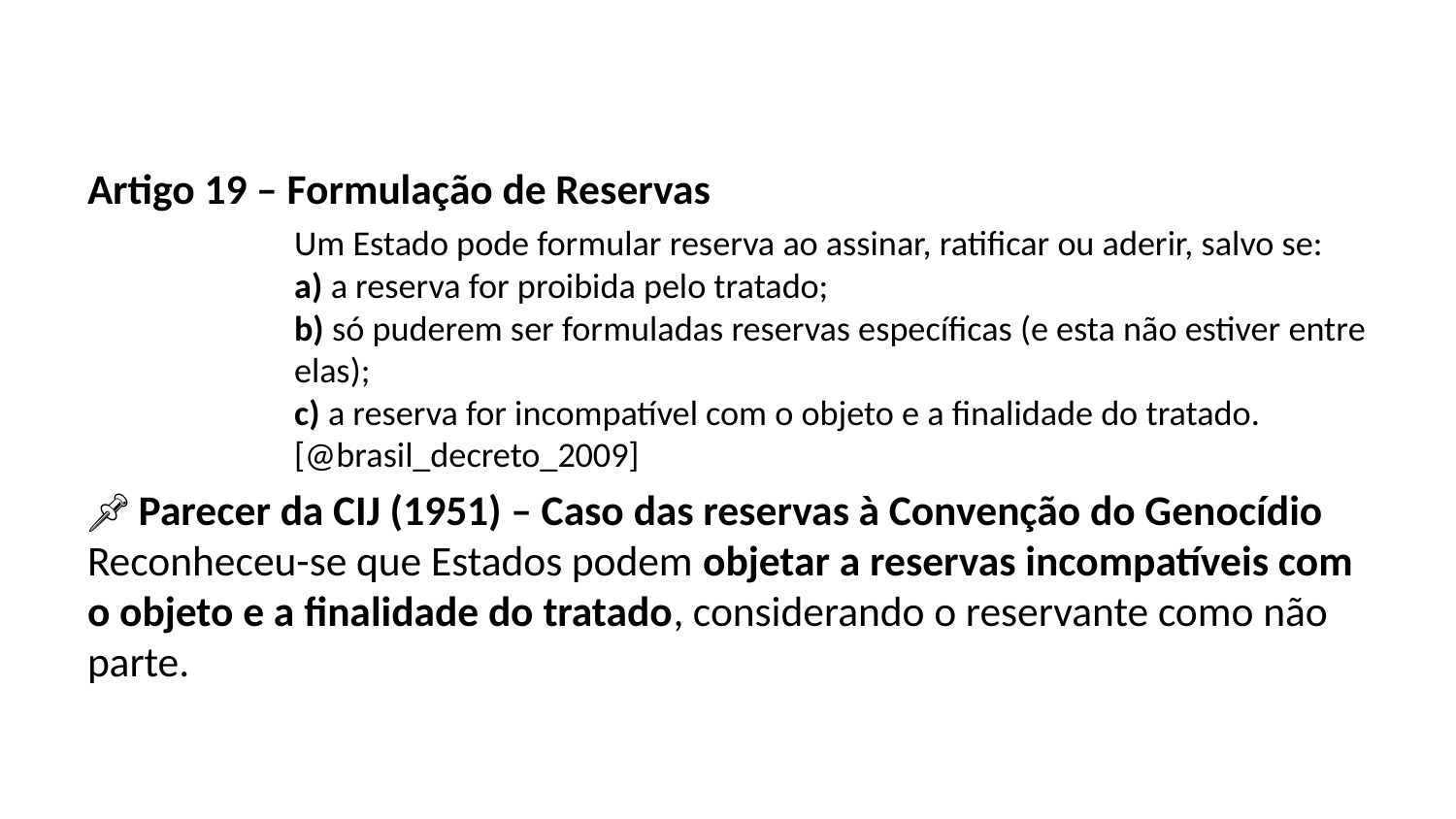

Artigo 19 – Formulação de Reservas
Um Estado pode formular reserva ao assinar, ratificar ou aderir, salvo se:
a) a reserva for proibida pelo tratado;
b) só puderem ser formuladas reservas específicas (e esta não estiver entre elas);
c) a reserva for incompatível com o objeto e a finalidade do tratado.
[@brasil_decreto_2009]
📌 Parecer da CIJ (1951) – Caso das reservas à Convenção do Genocídio
Reconheceu-se que Estados podem objetar a reservas incompatíveis com o objeto e a finalidade do tratado, considerando o reservante como não parte.